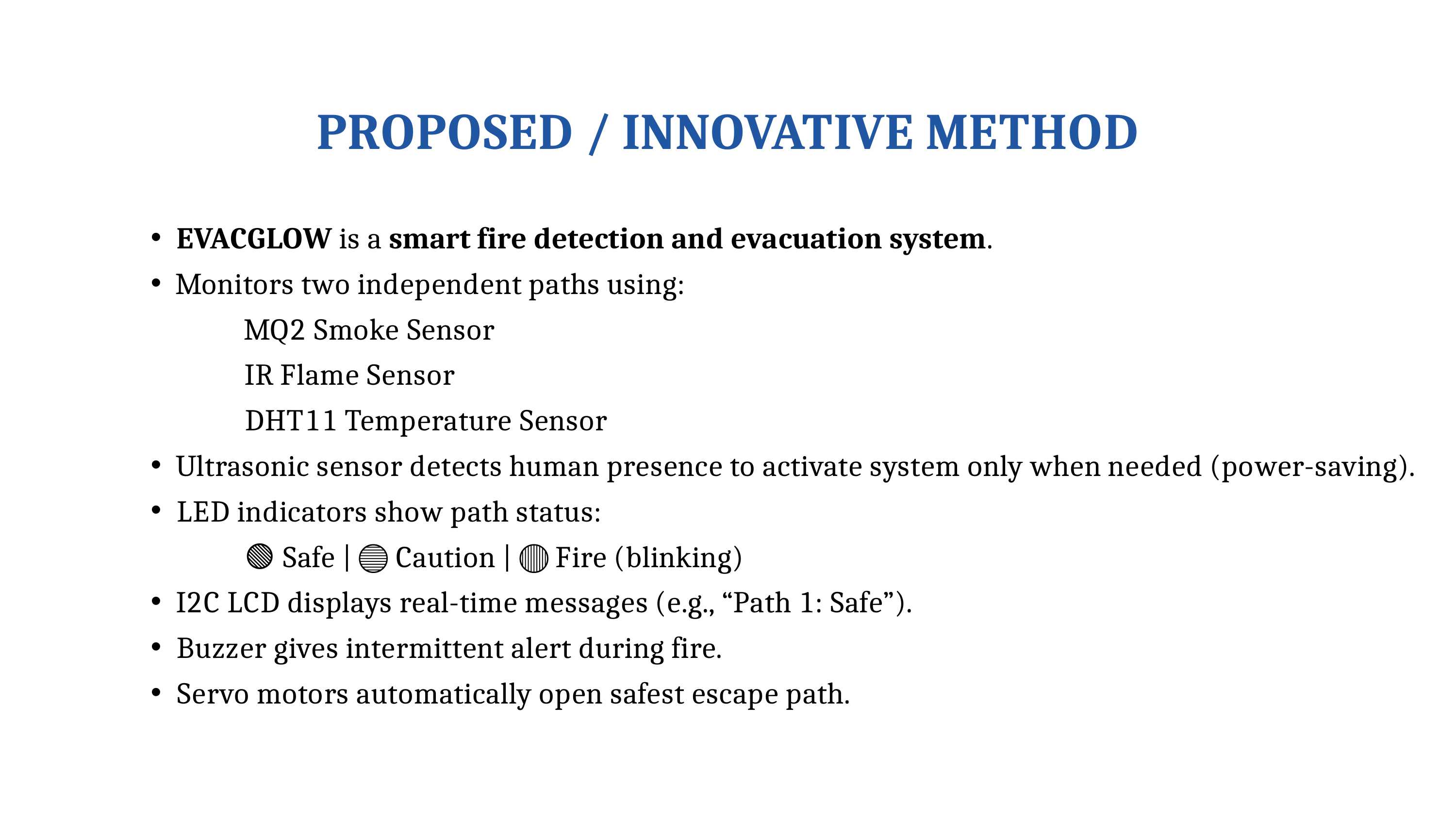

PROPOSED / INNOVATIVE METHOD
EVACGLOW is a smart fire detection and evacuation system.
Monitors two independent paths using:
                  MQ2 Smoke Sensor
                  IR Flame Sensor
                  DHT11 Temperature Sensor
Ultrasonic sensor detects human presence to activate system only when needed (power-saving).
LED indicators show path status:
                  🟢 Safe | 🔵 Caution | 🔴 Fire (blinking)
I2C LCD displays real-time messages (e.g., “Path 1: Safe”).
Buzzer gives intermittent alert during fire.
Servo motors automatically open safest escape path.